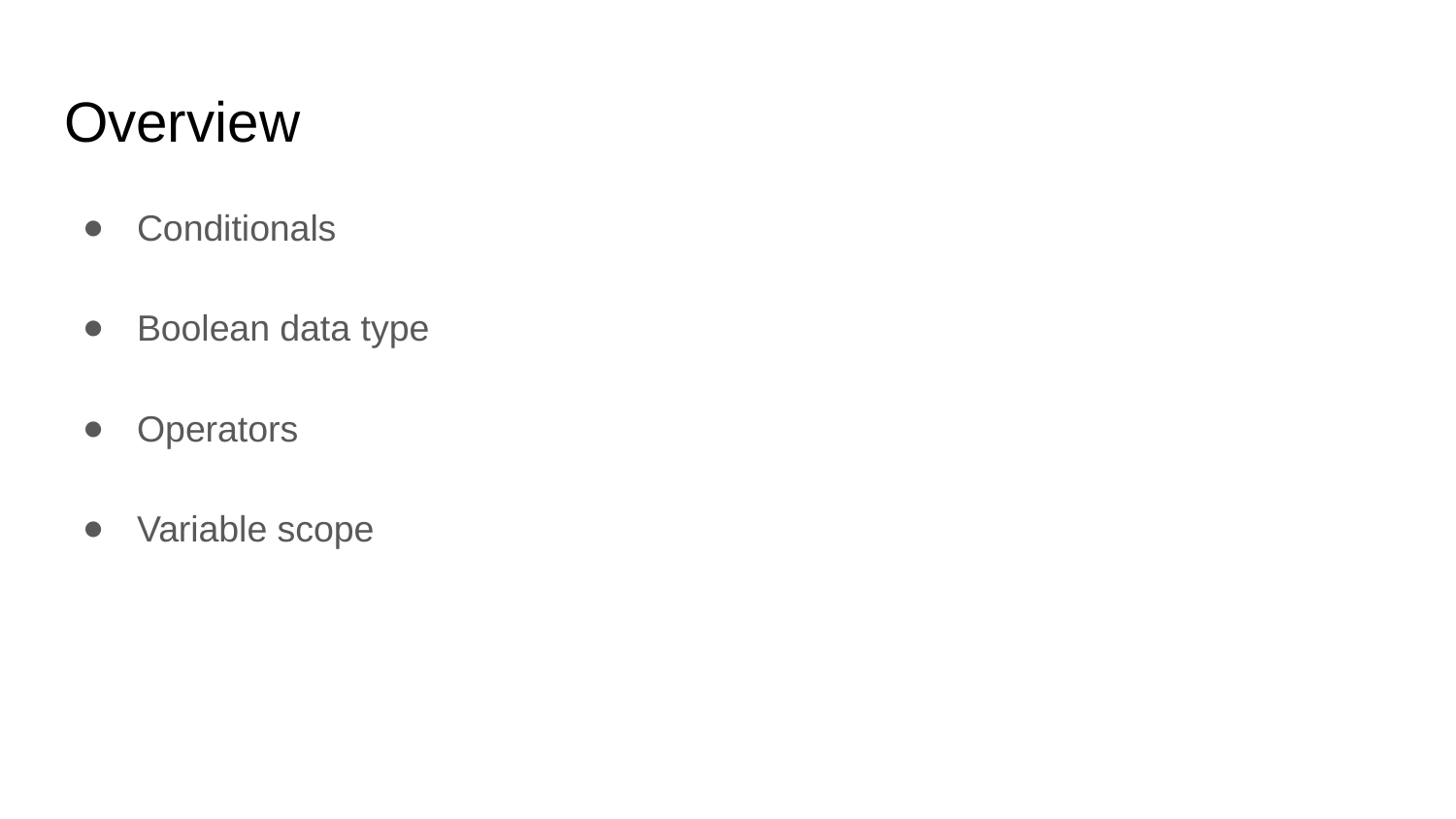

# Overview
Conditionals

Boolean data type

Operators

Variable scope